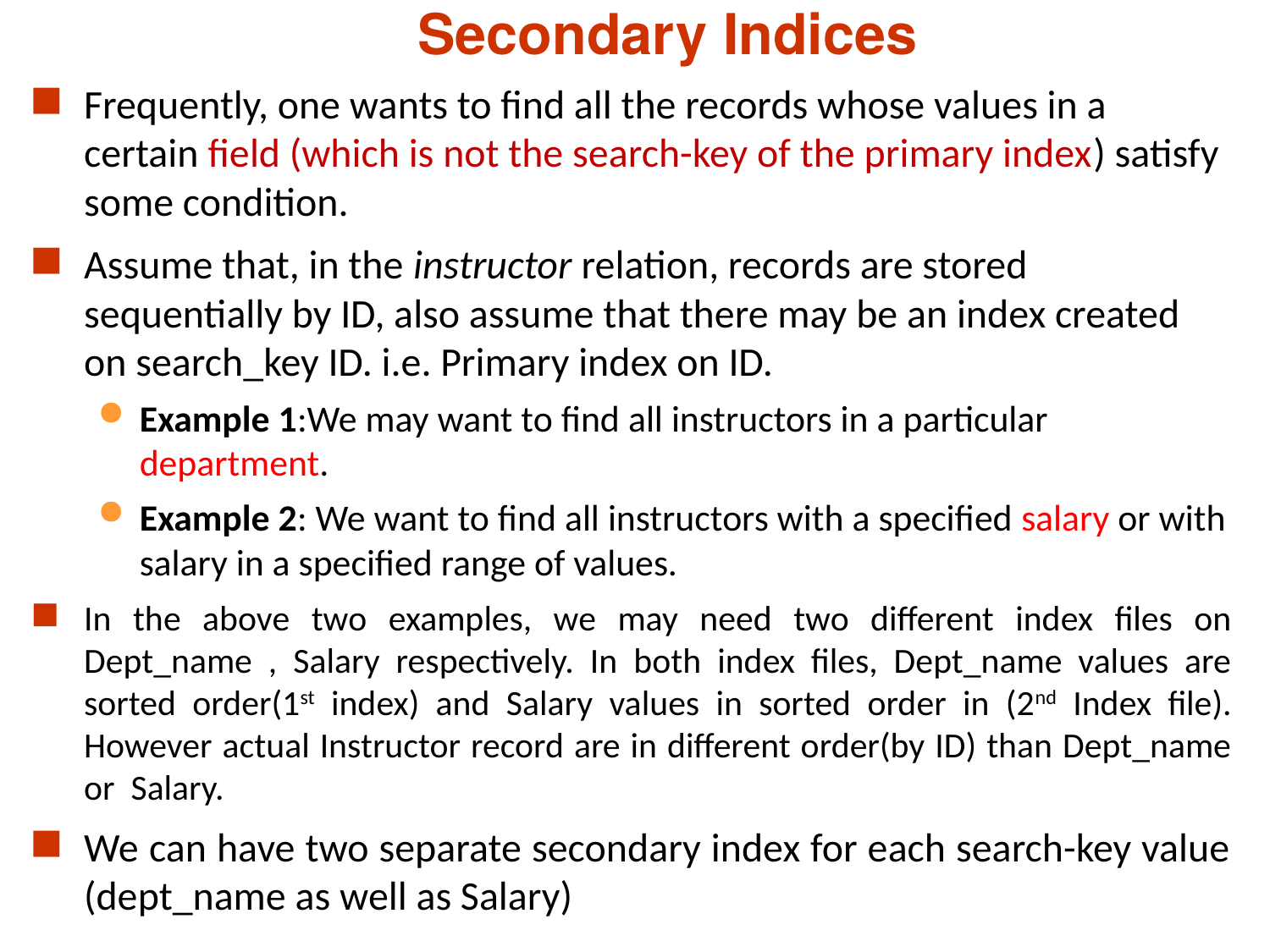

# Secondary Indices
Frequently, one wants to find all the records whose values in a certain field (which is not the search-key of the primary index) satisfy some condition.
Assume that, in the instructor relation, records are stored sequentially by ID, also assume that there may be an index created on search_key ID. i.e. Primary index on ID.
Example 1:We may want to find all instructors in a particular department.
Example 2: We want to find all instructors with a specified salary or with salary in a specified range of values.
In the above two examples, we may need two different index files on Dept_name , Salary respectively. In both index files, Dept_name values are sorted order(1st index) and Salary values in sorted order in (2nd Index file). However actual Instructor record are in different order(by ID) than Dept_name or  Salary.
We can have two separate secondary index for each search-key value (dept_name as well as Salary)